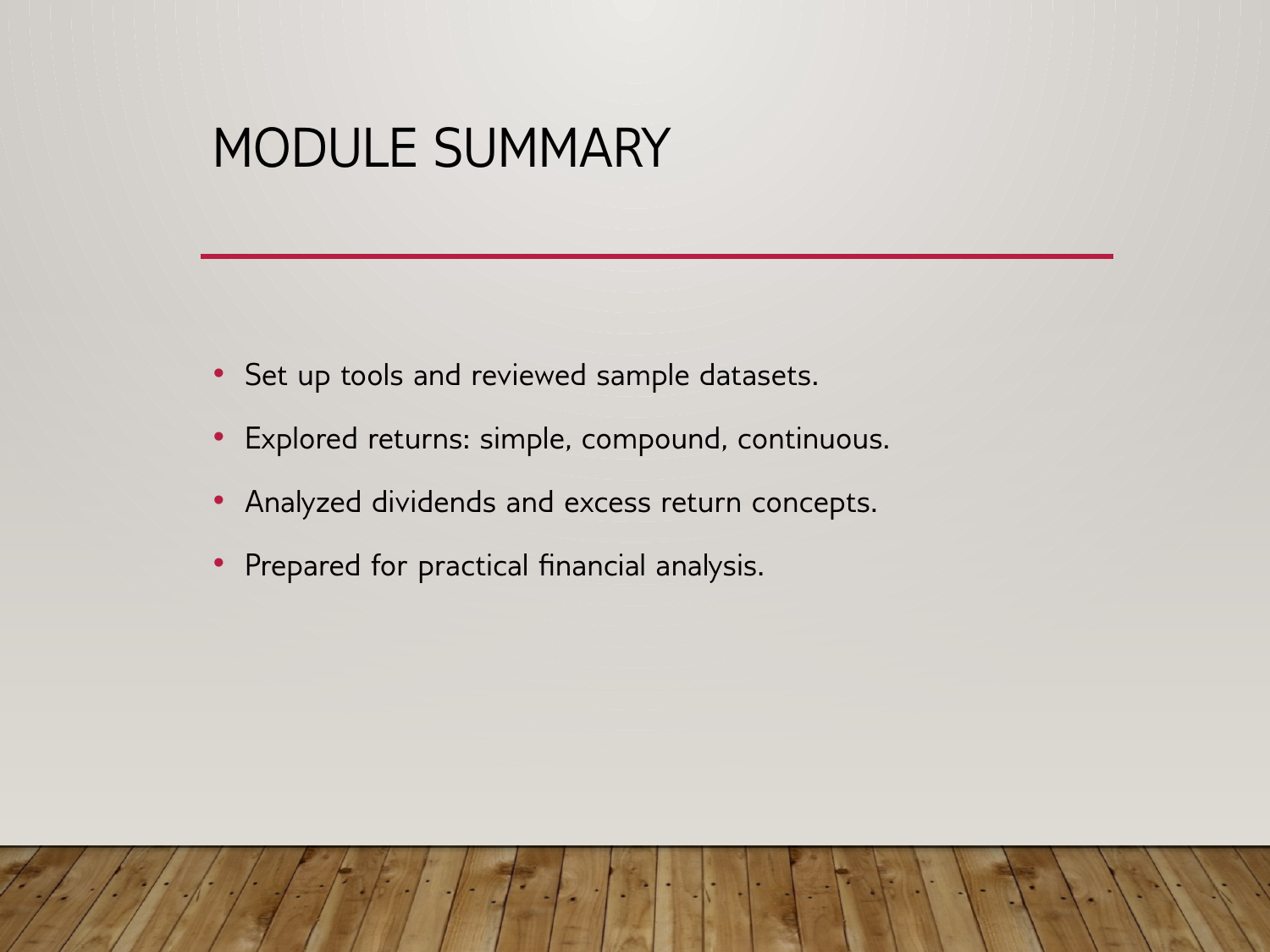

# Module Summary

Set up tools and reviewed sample datasets.
Explored returns: simple, compound, continuous.
Analyzed dividends and excess return concepts.
Prepared for practical financial analysis.